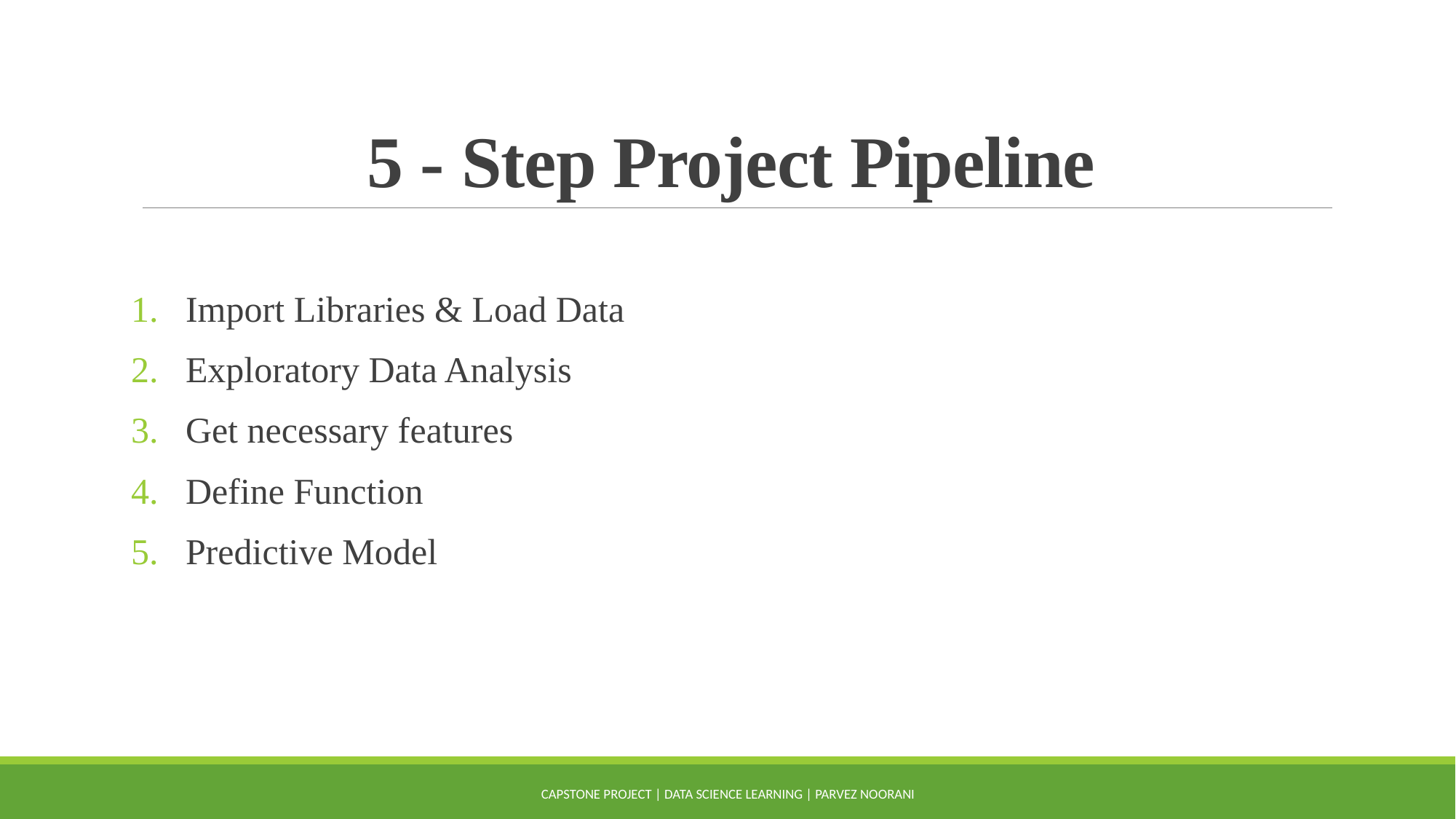

# 5 - Step Project Pipeline

Import Libraries & Load Data
Exploratory Data Analysis
Get necessary features
Define Function
Predictive Model
Capstone Project | Data Science Learning | Parvez Noorani